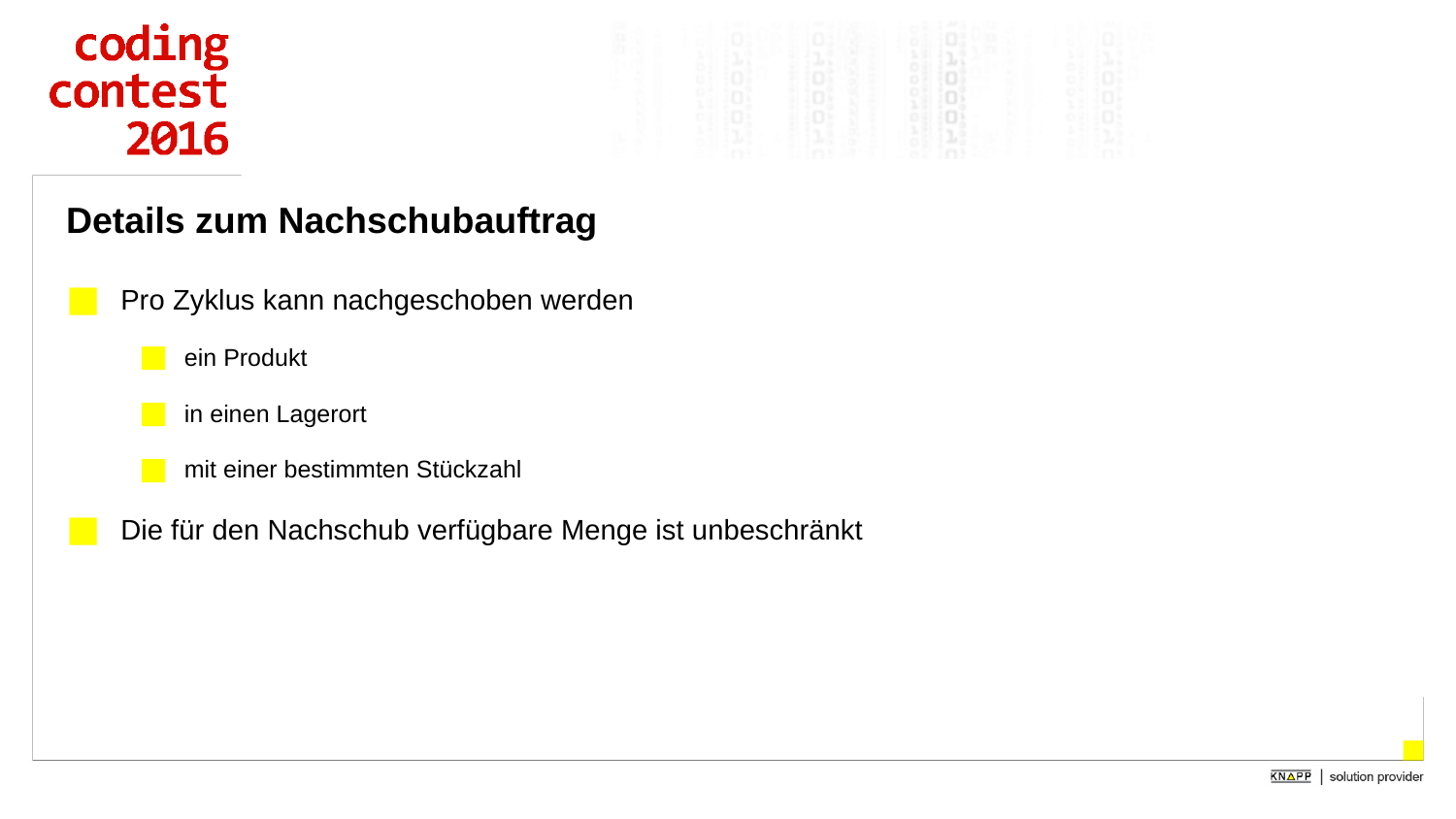

# Details zum Nachschubauftrag
Pro Zyklus kann nachgeschoben werden
ein Produkt
in einen Lagerort
mit einer bestimmten Stückzahl
Die für den Nachschub verfügbare Menge ist unbeschränkt